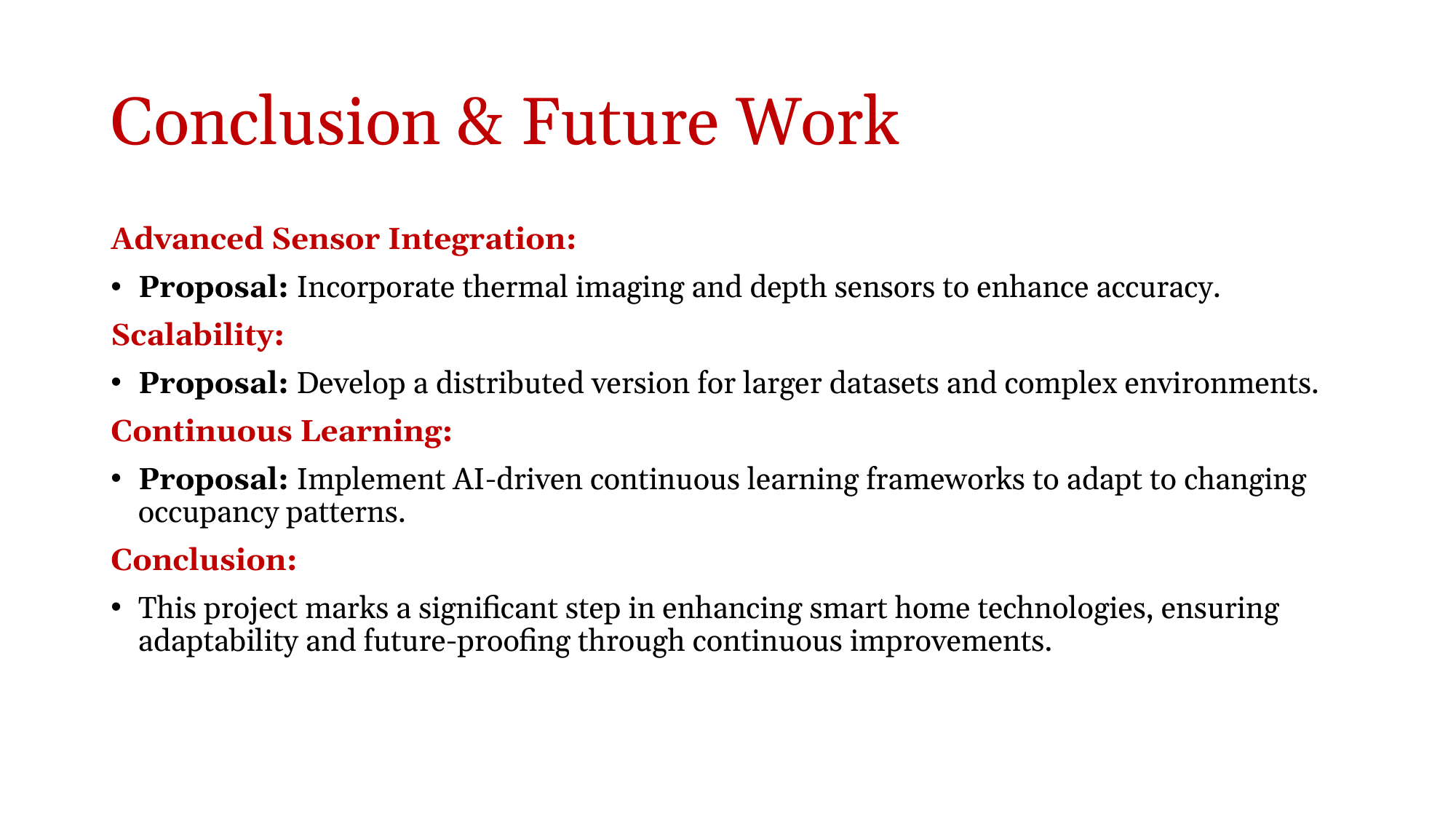

# Conclusion & Future Work
Advanced Sensor Integration:
Proposal: Incorporate thermal imaging and depth sensors to enhance accuracy.
Scalability:
Proposal: Develop a distributed version for larger datasets and complex environments.
Continuous Learning:
Proposal: Implement AI-driven continuous learning frameworks to adapt to changing occupancy patterns.
Conclusion:
This project marks a significant step in enhancing smart home technologies, ensuring adaptability and future-proofing through continuous improvements.